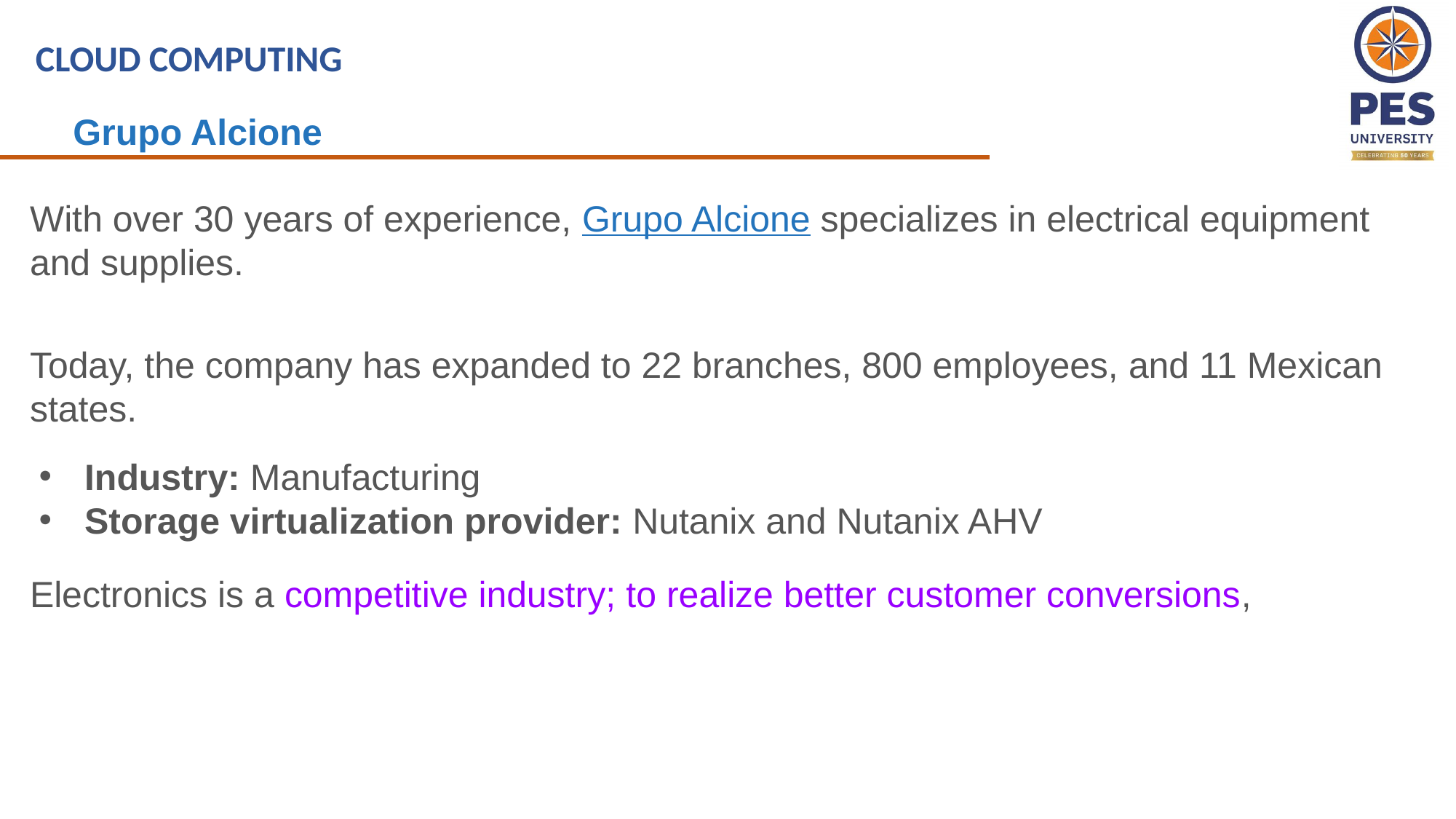

CLOUD COMPUTING
 Grupo Alcione

With over 30 years of experience, Grupo Alcione specializes in electrical equipment and supplies.
Today, the company has expanded to 22 branches, 800 employees, and 11 Mexican states.
Industry: Manufacturing
Storage virtualization provider: Nutanix and Nutanix AHV
Electronics is a competitive industry; to realize better customer conversions,